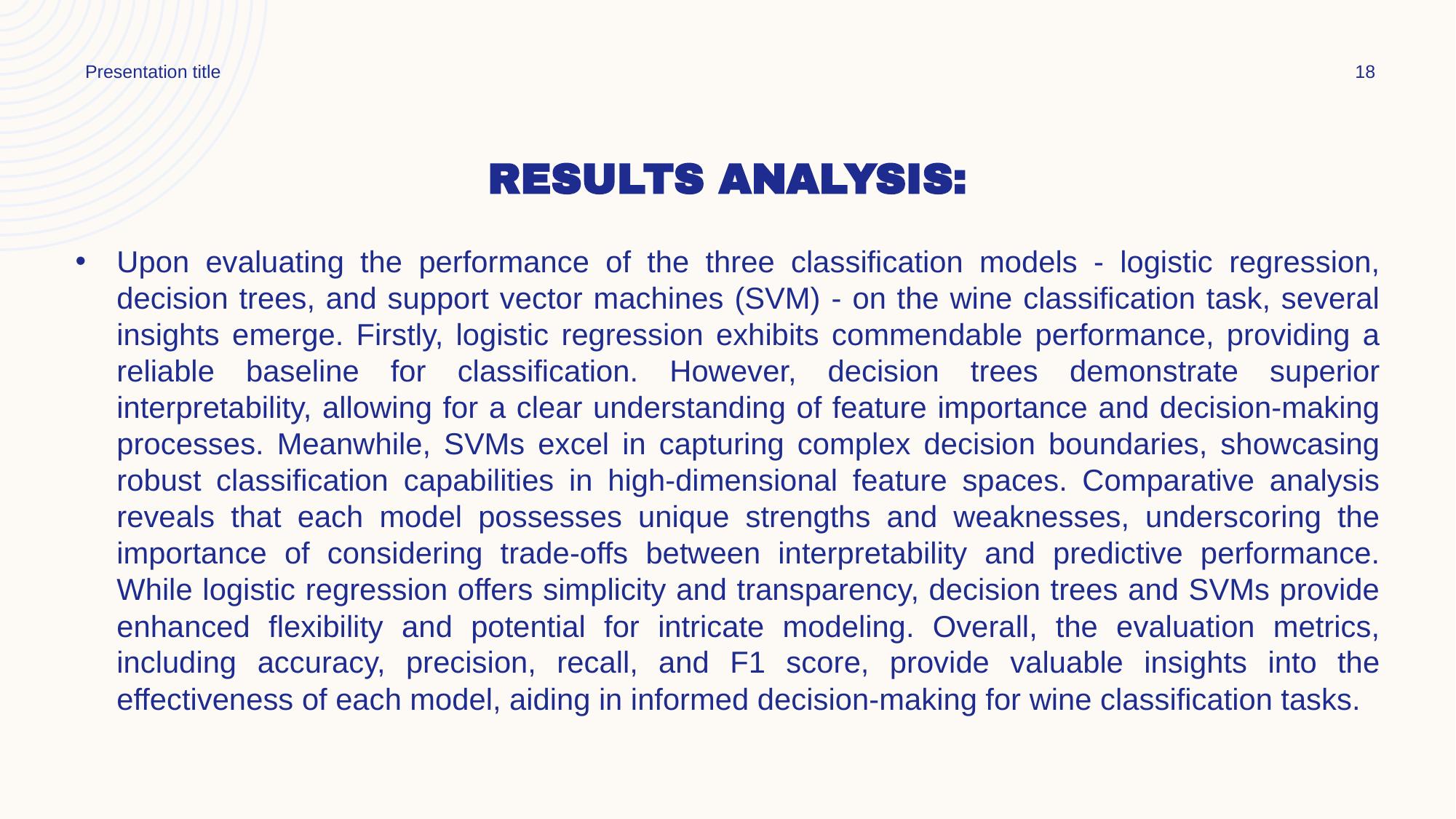

Presentation title
18
# Results Analysis:
Upon evaluating the performance of the three classification models - logistic regression, decision trees, and support vector machines (SVM) - on the wine classification task, several insights emerge. Firstly, logistic regression exhibits commendable performance, providing a reliable baseline for classification. However, decision trees demonstrate superior interpretability, allowing for a clear understanding of feature importance and decision-making processes. Meanwhile, SVMs excel in capturing complex decision boundaries, showcasing robust classification capabilities in high-dimensional feature spaces. Comparative analysis reveals that each model possesses unique strengths and weaknesses, underscoring the importance of considering trade-offs between interpretability and predictive performance. While logistic regression offers simplicity and transparency, decision trees and SVMs provide enhanced flexibility and potential for intricate modeling. Overall, the evaluation metrics, including accuracy, precision, recall, and F1 score, provide valuable insights into the effectiveness of each model, aiding in informed decision-making for wine classification tasks.